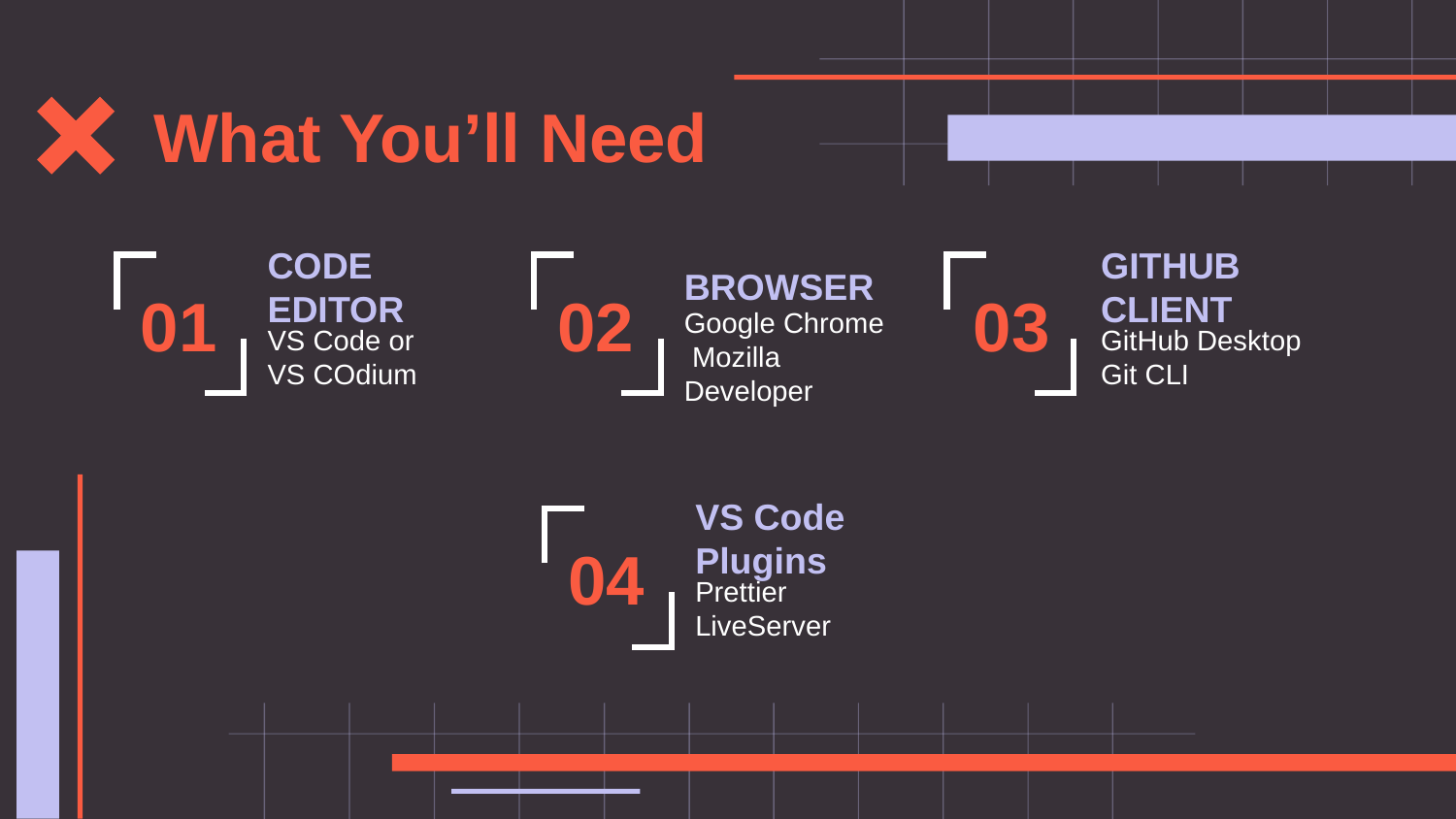

What You’ll Need
# CODE EDITOR
BROWSER
GITHUB CLIENT
01
02
03
GitHub Desktop
Git CLI
VS Code or
VS COdium
Google Chrome
 Mozilla Developer
VS Code Plugins
04
Prettier
LiveServer